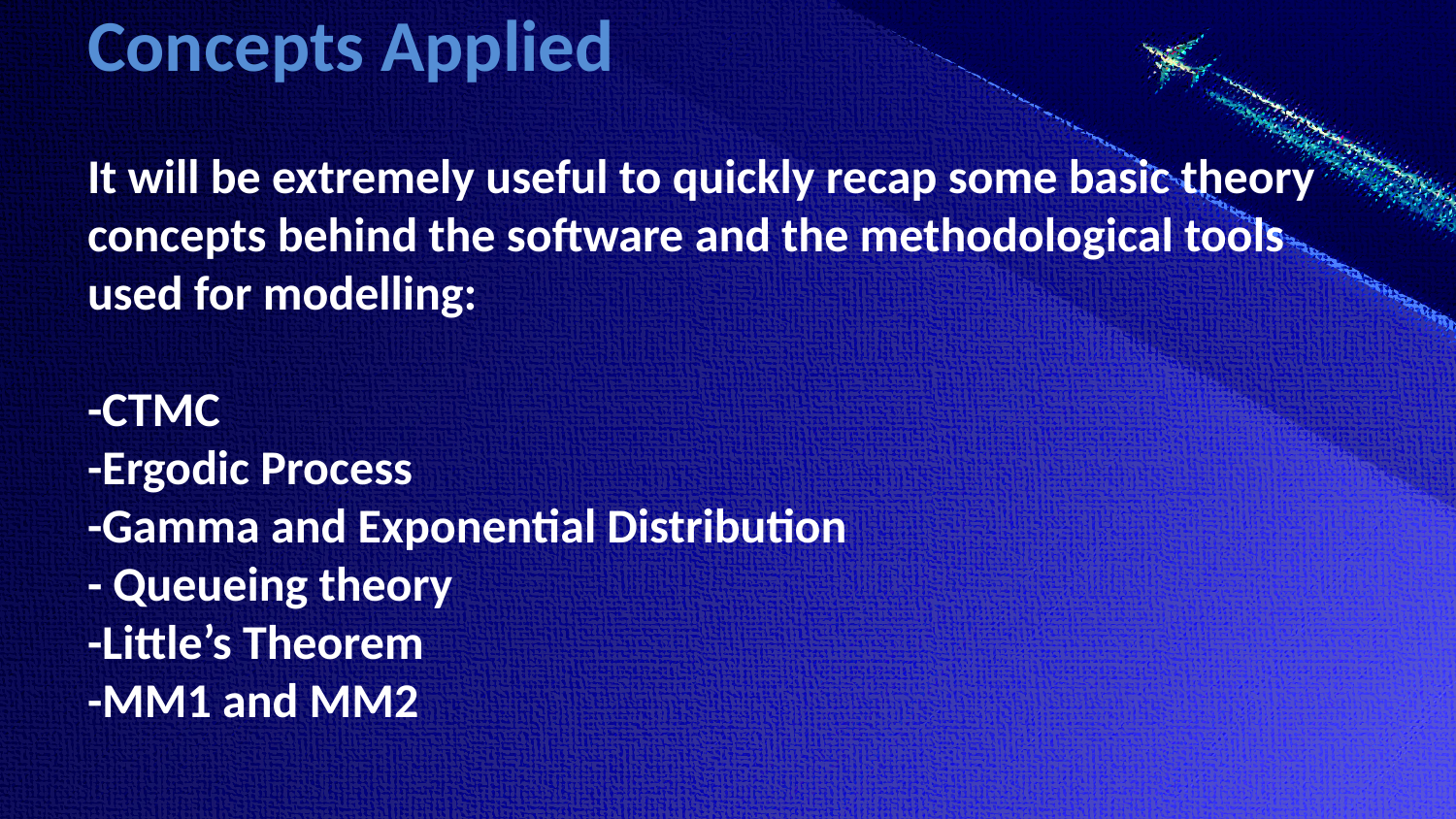

# Concepts Applied It will be extremely useful to quickly recap some basic theory concepts behind the software and the methodological tools used for modelling: -CTMC -Ergodic Process -Gamma and Exponential Distribution - Queueing theory -Little’s Theorem -MM1 and MM2